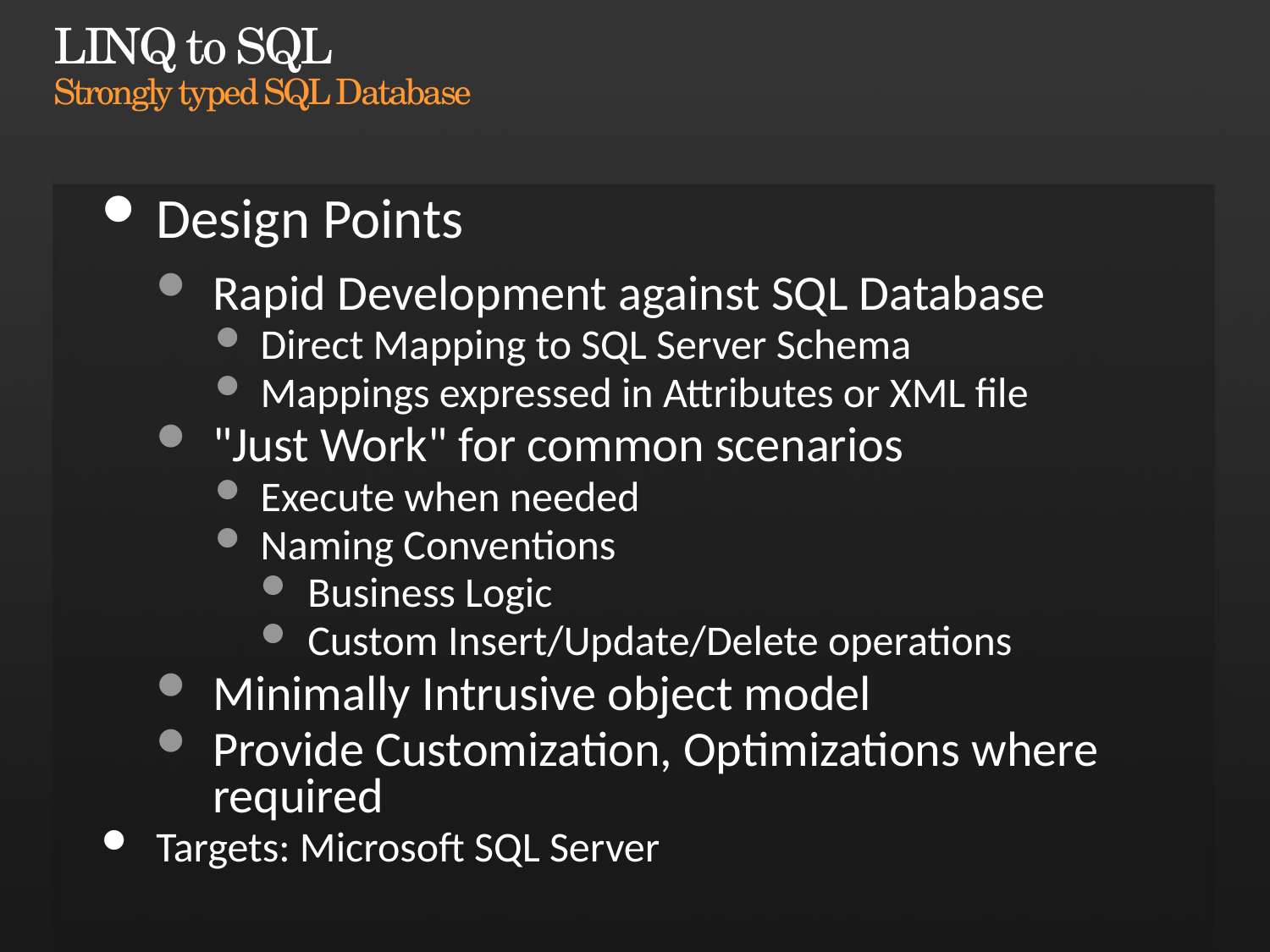

# LINQ to SQL Strongly typed SQL Database
Design Points
Rapid Development against SQL Database
Direct Mapping to SQL Server Schema
Mappings expressed in Attributes or XML file
"Just Work" for common scenarios
Execute when needed
Naming Conventions
Business Logic
Custom Insert/Update/Delete operations
Minimally Intrusive object model
Provide Customization, Optimizations where required
Targets: Microsoft SQL Server